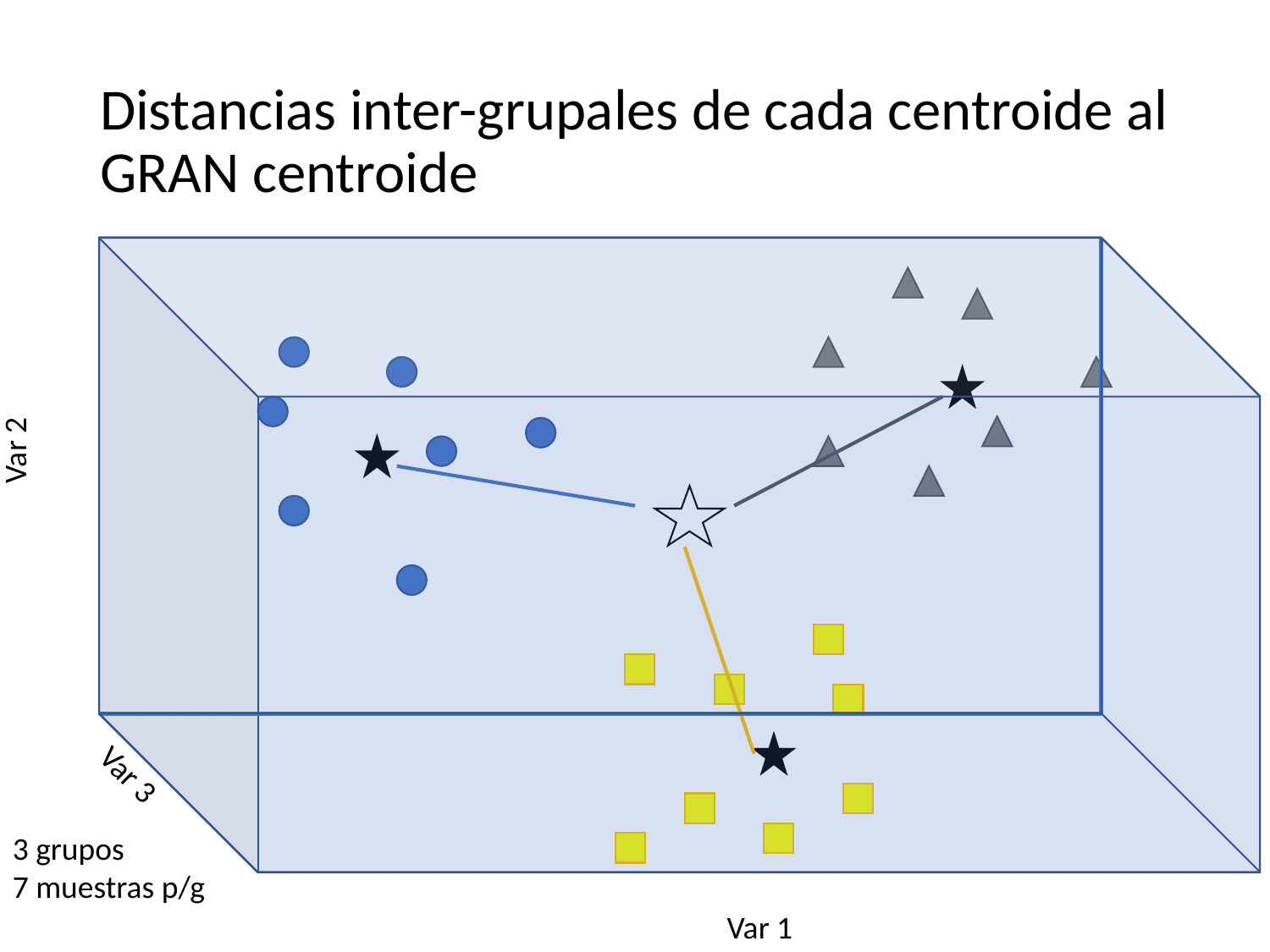

# Distancias inter-grupales de cada centroide al GRAN centroide

Var 2

Var 3
3 grupos
7 muestras p/g
Var 1